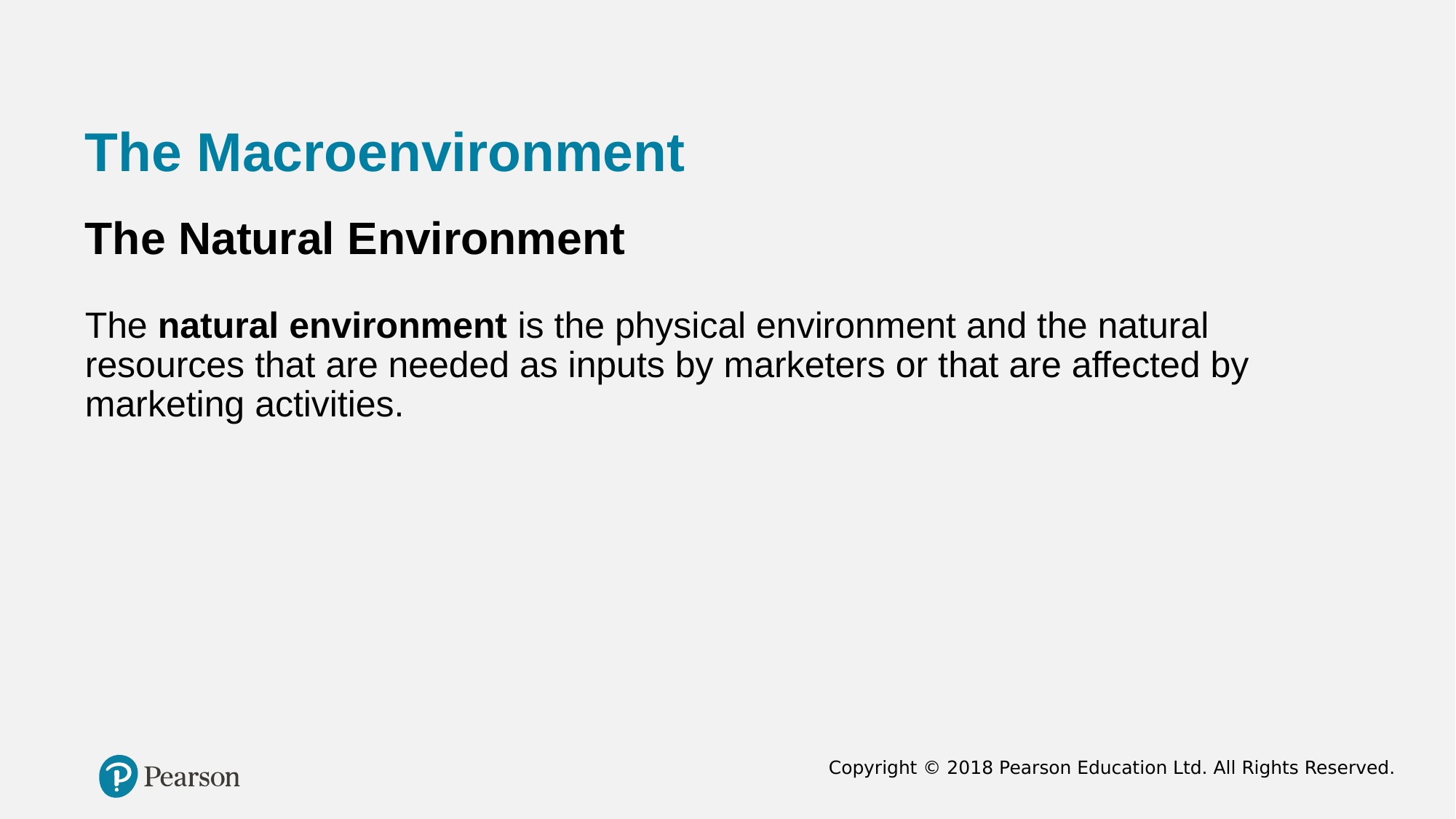

# The Macroenvironment
The Natural Environment

The natural environment is the physical environment and the natural resources that are needed as inputs by marketers or that are affected by marketing activities.